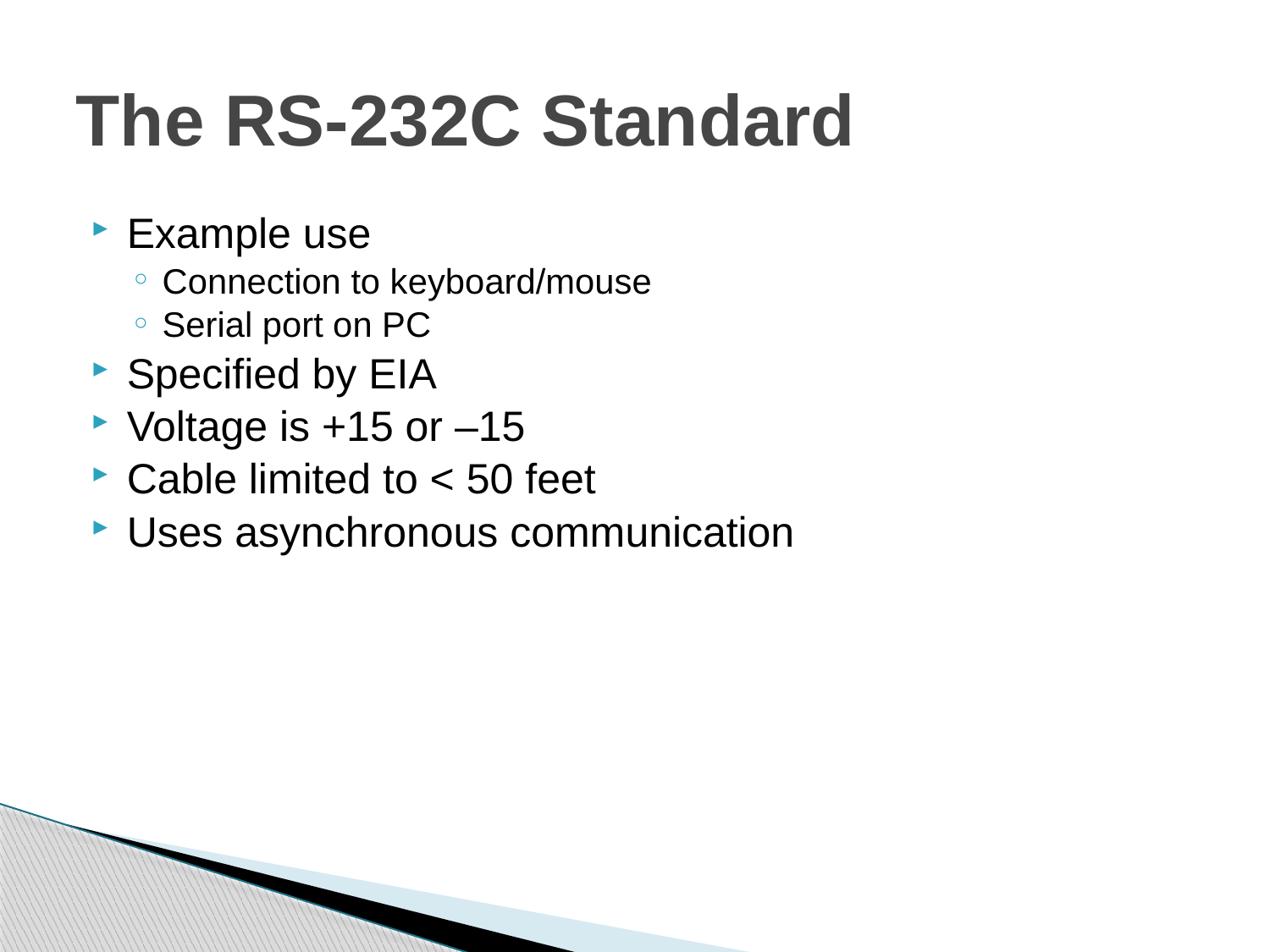

# The RS-232C Standard
Example use
Connection to keyboard/mouse
Serial port on PC
Specified by EIA
Voltage is +15 or –15
Cable limited to < 50 feet
Uses asynchronous communication